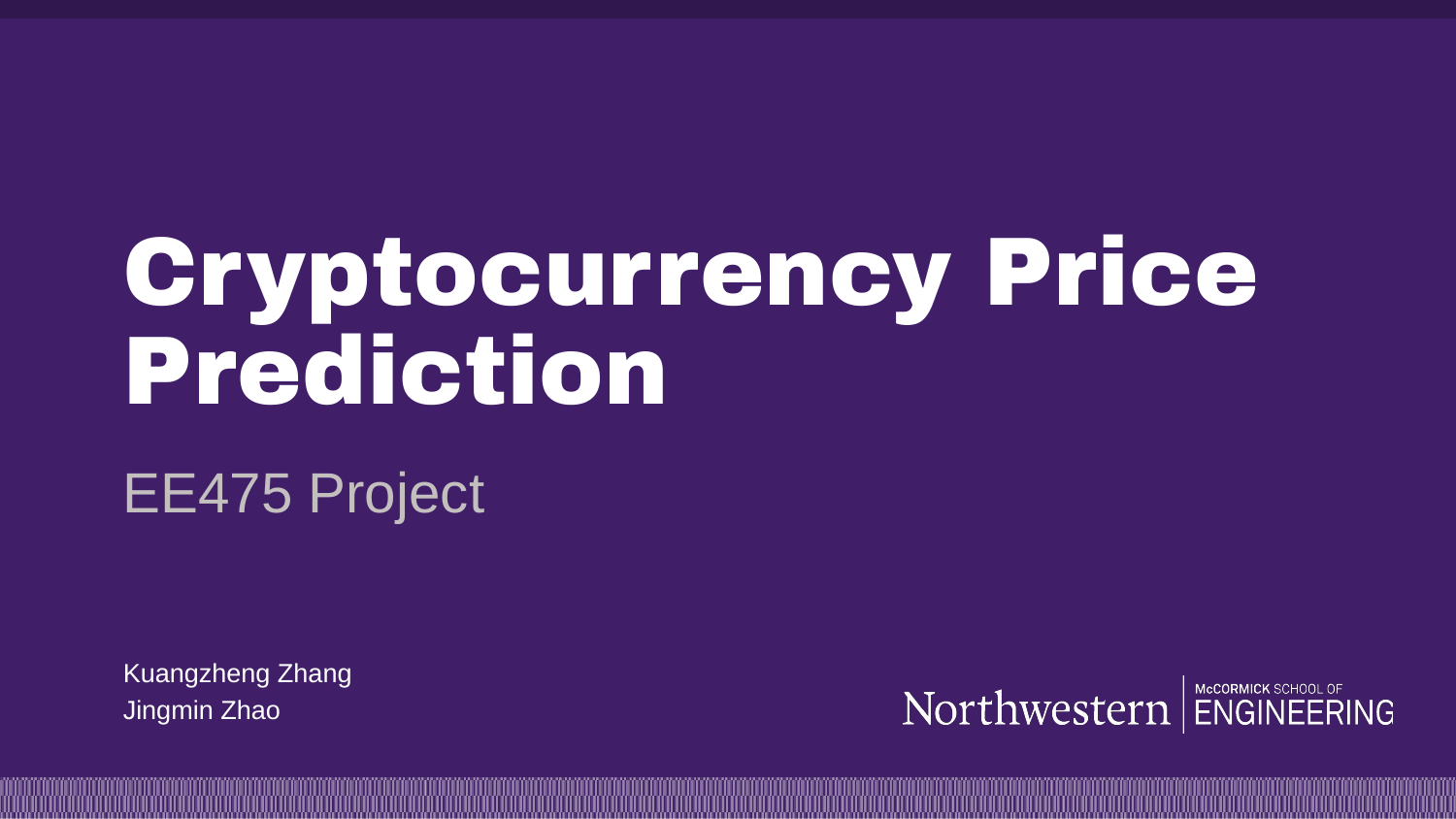

# Cryptocurrency Price Prediction
EE475 Project
Kuangzheng Zhang
Jingmin Zhao